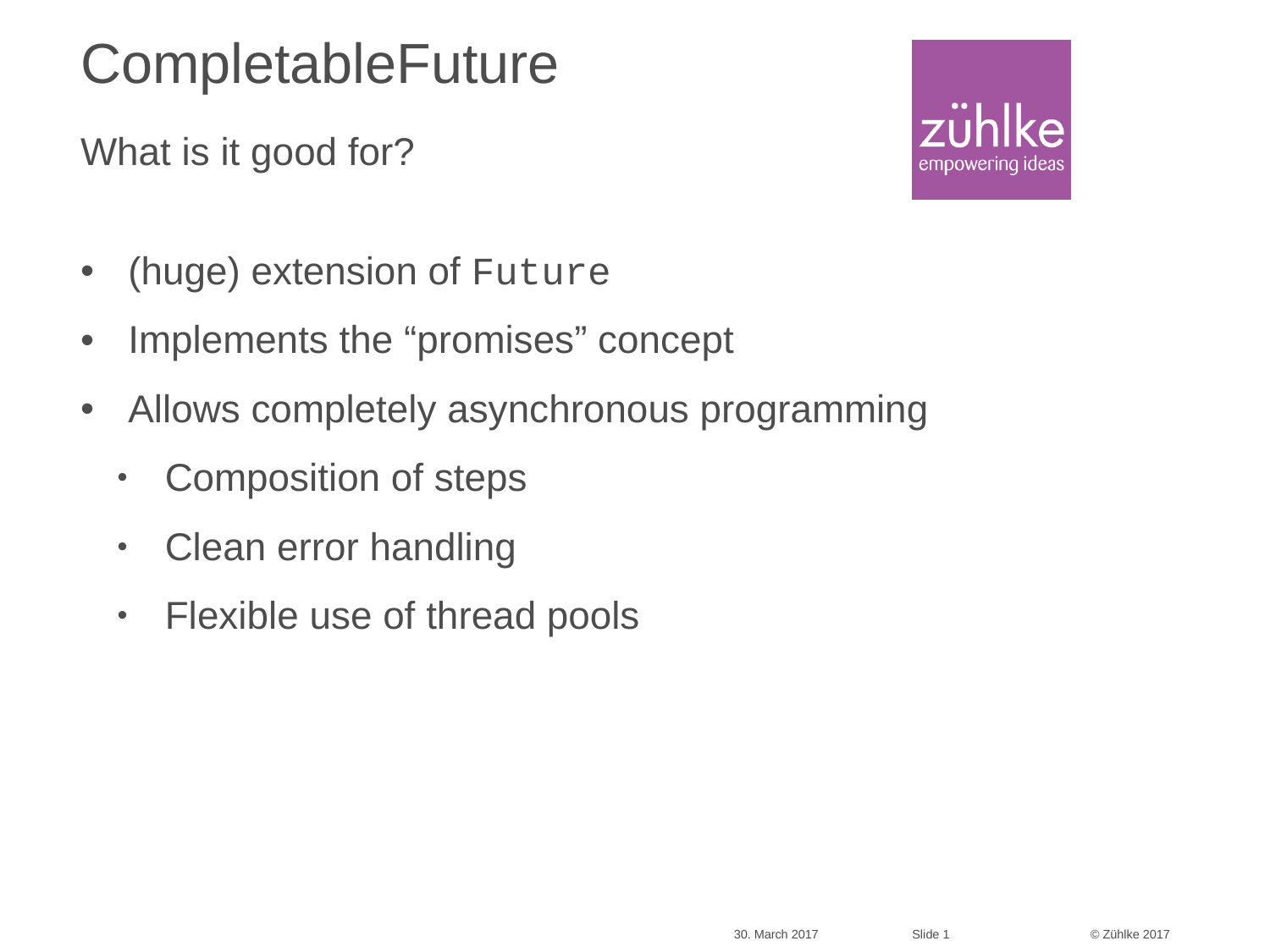

# CompletableFuture
What is it good for?
(huge) extension of Future
Implements the “promises” concept
Allows completely asynchronous programming
Composition of steps
Clean error handling
Flexible use of thread pools